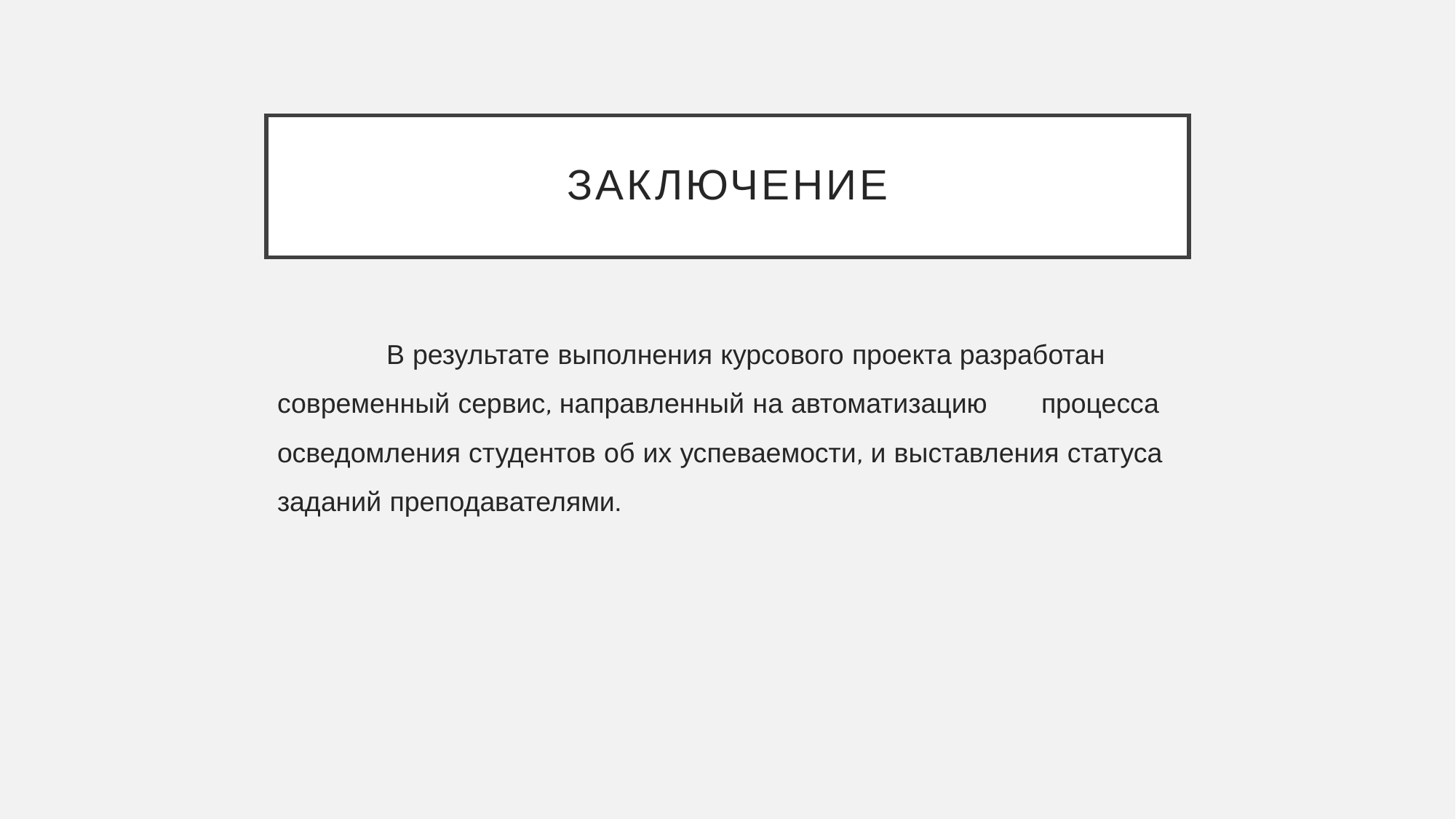

# Заключение
	В результате выполнения курсового проекта разработан современный сервис, направленный на автоматизацию 	процесса осведомления студентов об их успеваемости, и выставления статуса заданий преподавателями.